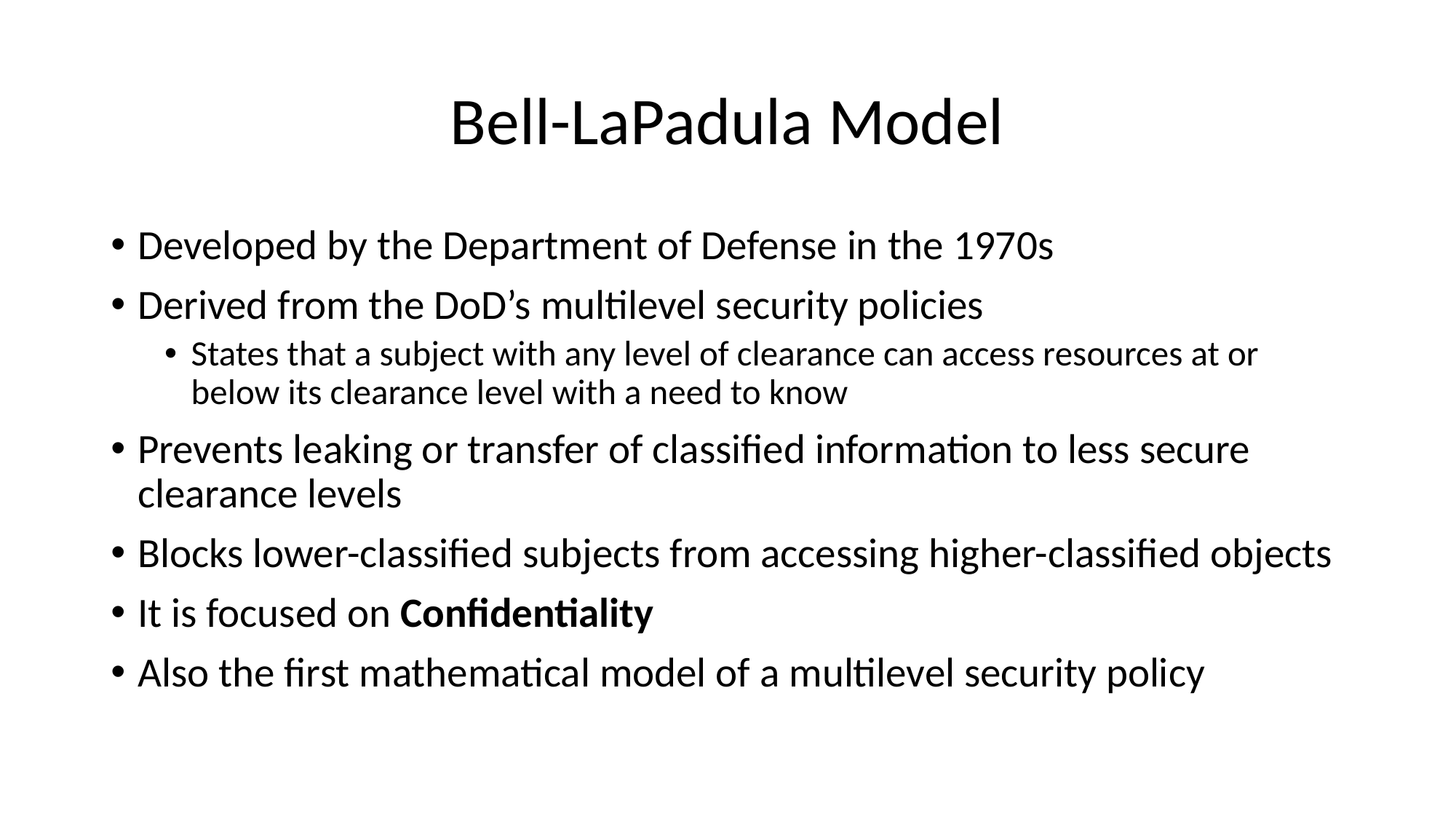

# Bell-LaPadula Model
Developed by the Department of Defense in the 1970s
Derived from the DoD’s multilevel security policies
States that a subject with any level of clearance can access resources at or below its clearance level with a need to know
Prevents leaking or transfer of classified information to less secure clearance levels
Blocks lower-classified subjects from accessing higher-classified objects
It is focused on Confidentiality
Also the first mathematical model of a multilevel security policy